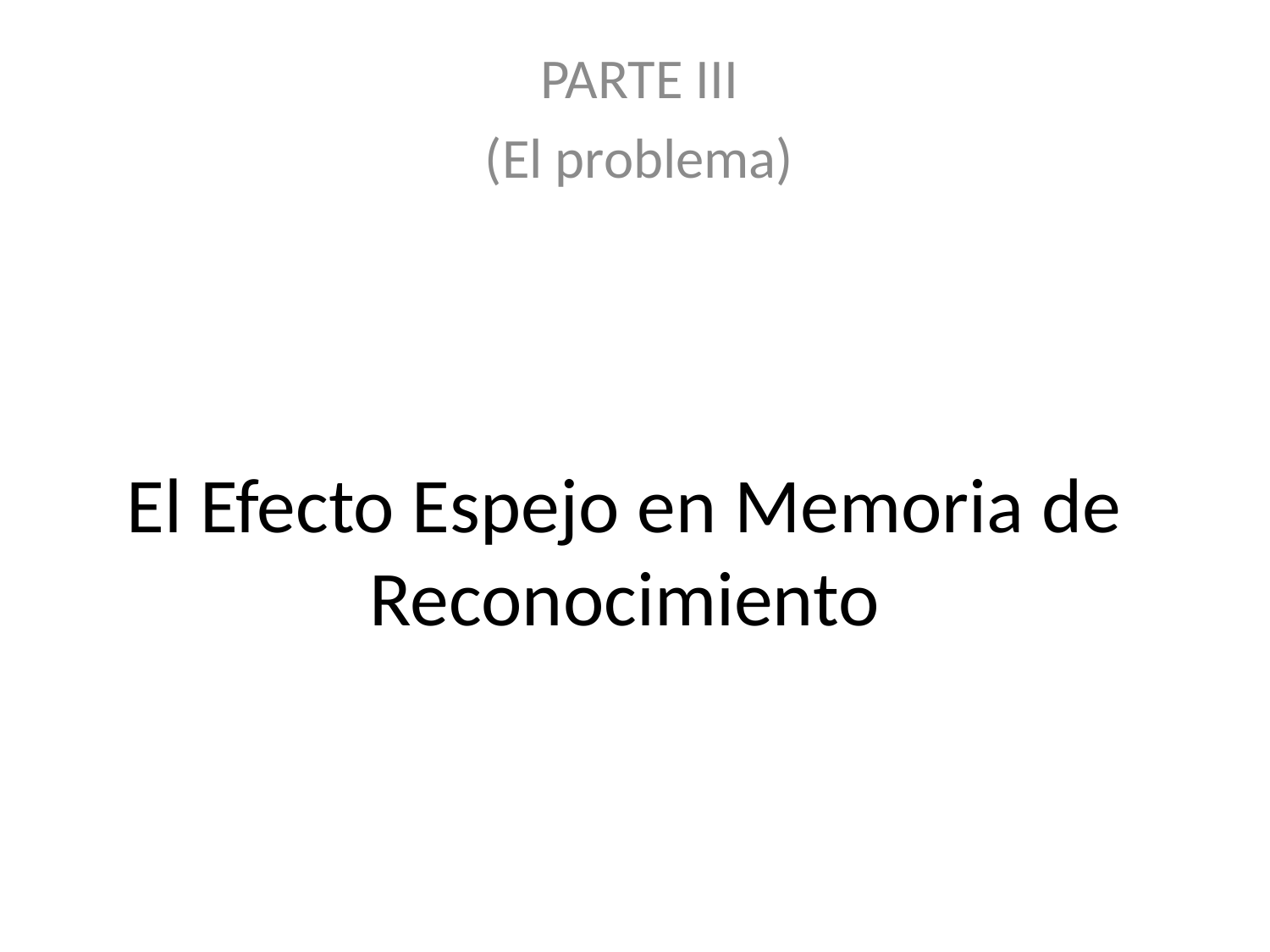

PARTE III
(El problema)
# El Efecto Espejo en Memoria de Reconocimiento